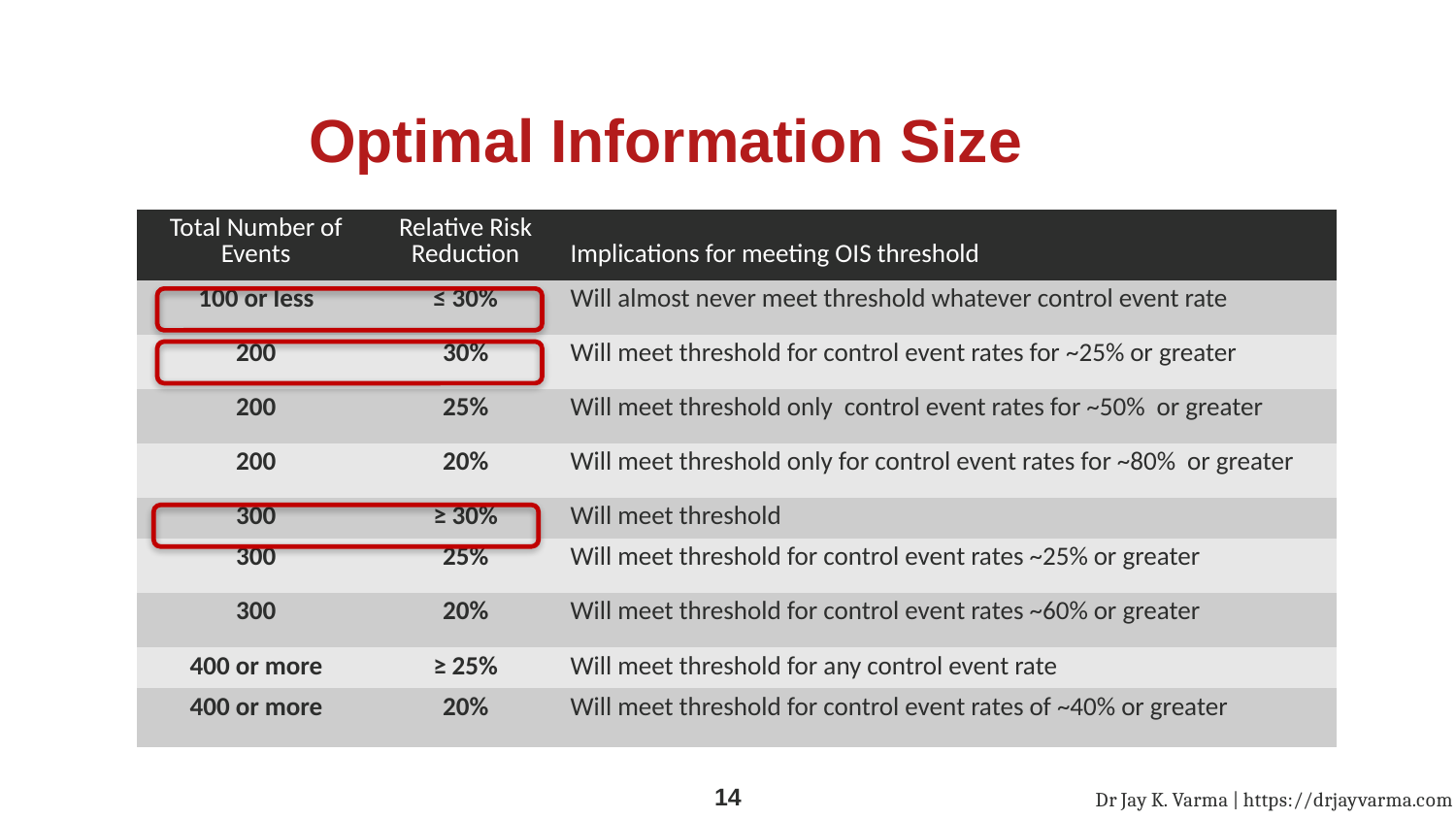

# Optimal Information Size
| Total Number of Events | Relative Risk Reduction | Implications for meeting OIS threshold |
| --- | --- | --- |
| 100 or less | ≤ 30% | Will almost never meet threshold whatever control event rate |
| 200 | 30% | Will meet threshold for control event rates for ~25% or greater |
| 200 | 25% | Will meet threshold only  control event rates for ~50%  or greater |
| 200 | 20% | Will meet threshold only for control event rates for ~80%  or greater |
| 300 | ≥ 30% | Will meet threshold |
| 300 | 25% | Will meet threshold for control event rates ~25% or greater |
| 300 | 20% | Will meet threshold for control event rates ~60% or greater |
| 400 or more | ≥ 25% | Will meet threshold for any control event rate |
| 400 or more | 20% | Will meet threshold for control event rates of ~40% or greater |

Dr Jay K. Varma | https://drjayvarma.com